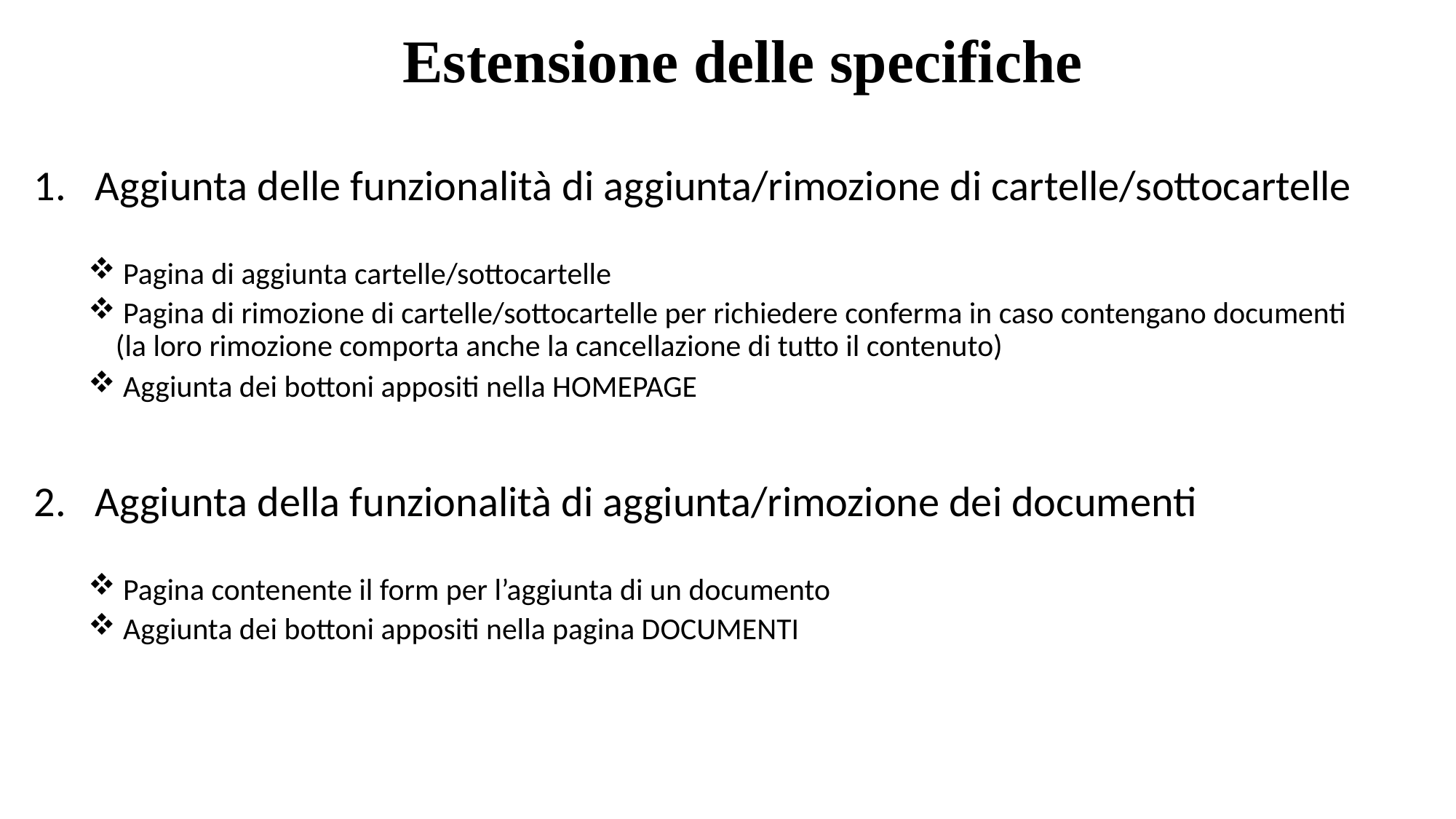

# Estensione delle specifiche
Aggiunta delle funzionalità di aggiunta/rimozione di cartelle/sottocartelle
 Pagina di aggiunta cartelle/sottocartelle
 Pagina di rimozione di cartelle/sottocartelle per richiedere conferma in caso contengano documenti
(la loro rimozione comporta anche la cancellazione di tutto il contenuto)
 Aggiunta dei bottoni appositi nella HOMEPAGE

Aggiunta della funzionalità di aggiunta/rimozione dei documenti
 Pagina contenente il form per l’aggiunta di un documento
 Aggiunta dei bottoni appositi nella pagina DOCUMENTI